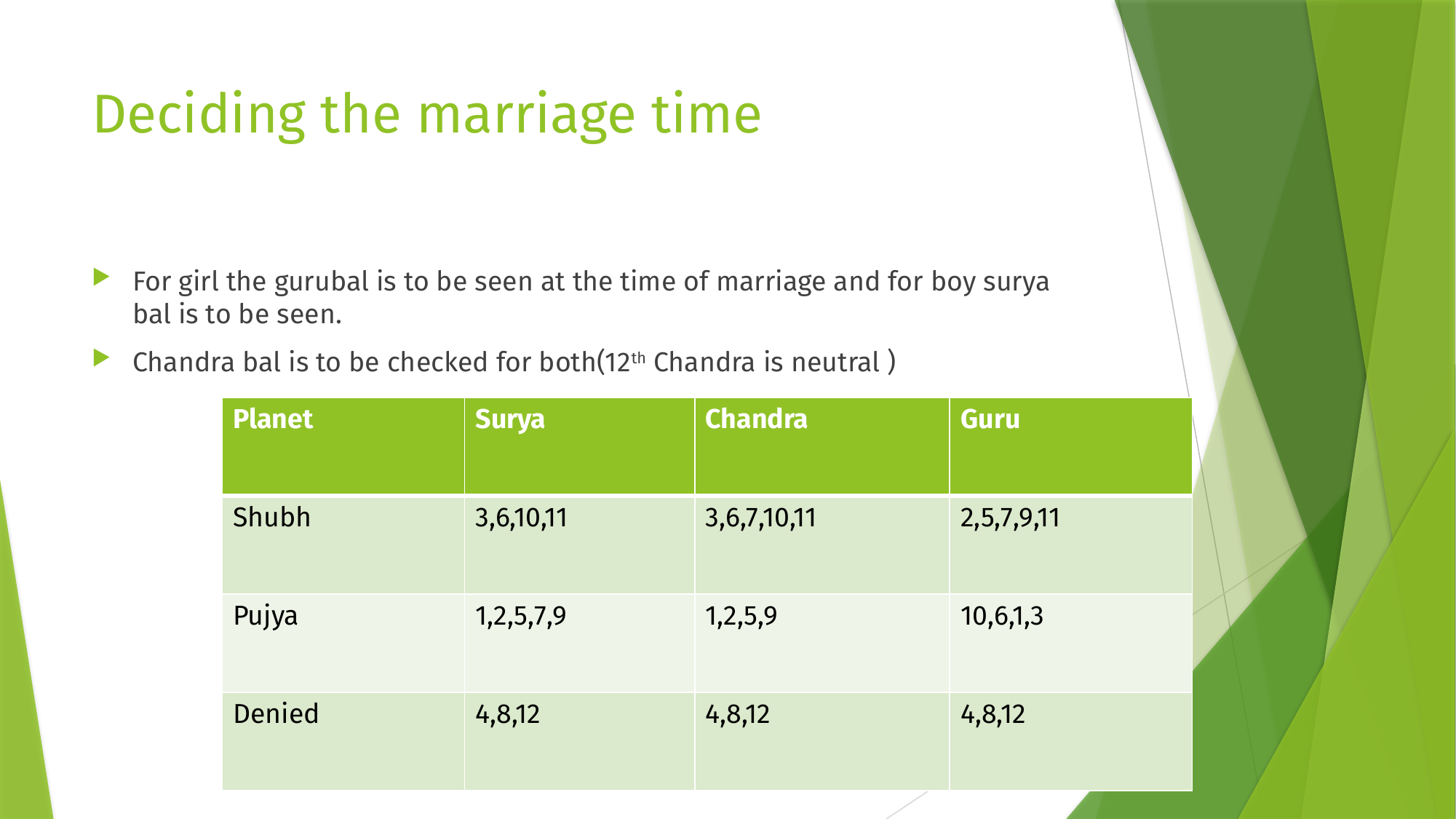

# Deciding the marriage time
For girl the gurubal is to be seen at the time of marriage and for boy surya bal is to be seen.
Chandra bal is to be checked for both(12th Chandra is neutral )

| Planet | Surya | Chandra | Guru |
| --- | --- | --- | --- |
| Shubh | 3,6,10,11 | 3,6,7,10,11 | 2,5,7,9,11 |
| Pujya | 1,2,5,7,9 | 1,2,5,9 | 10,6,1,3 |
| Denied | 4,8,12 | 4,8,12 | 4,8,12 |